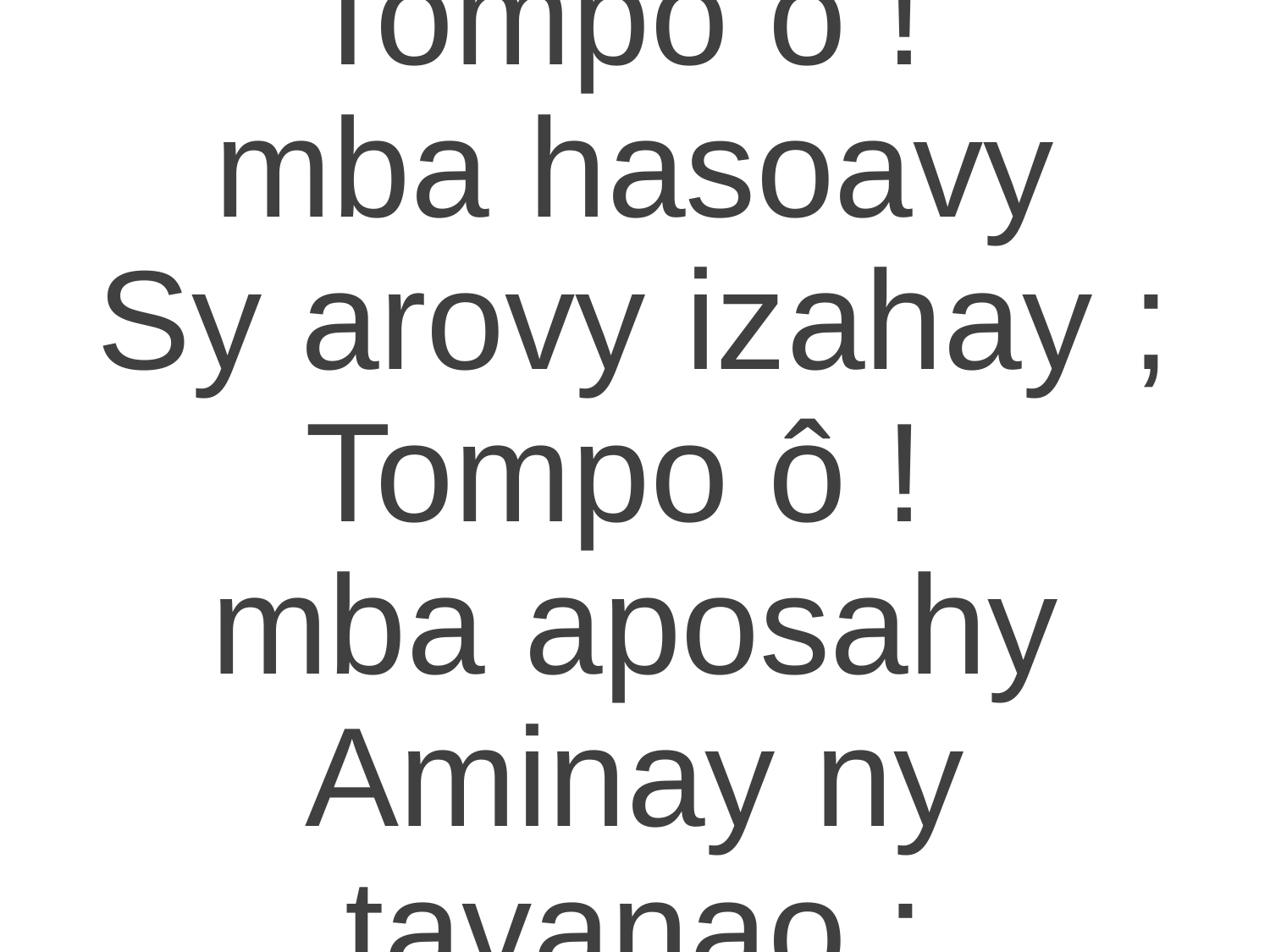

Tompo ô !
mba hasoavy
Sy arovy izahay ;
Tompo ô !
mba aposahy
Aminay ny tavanao ;